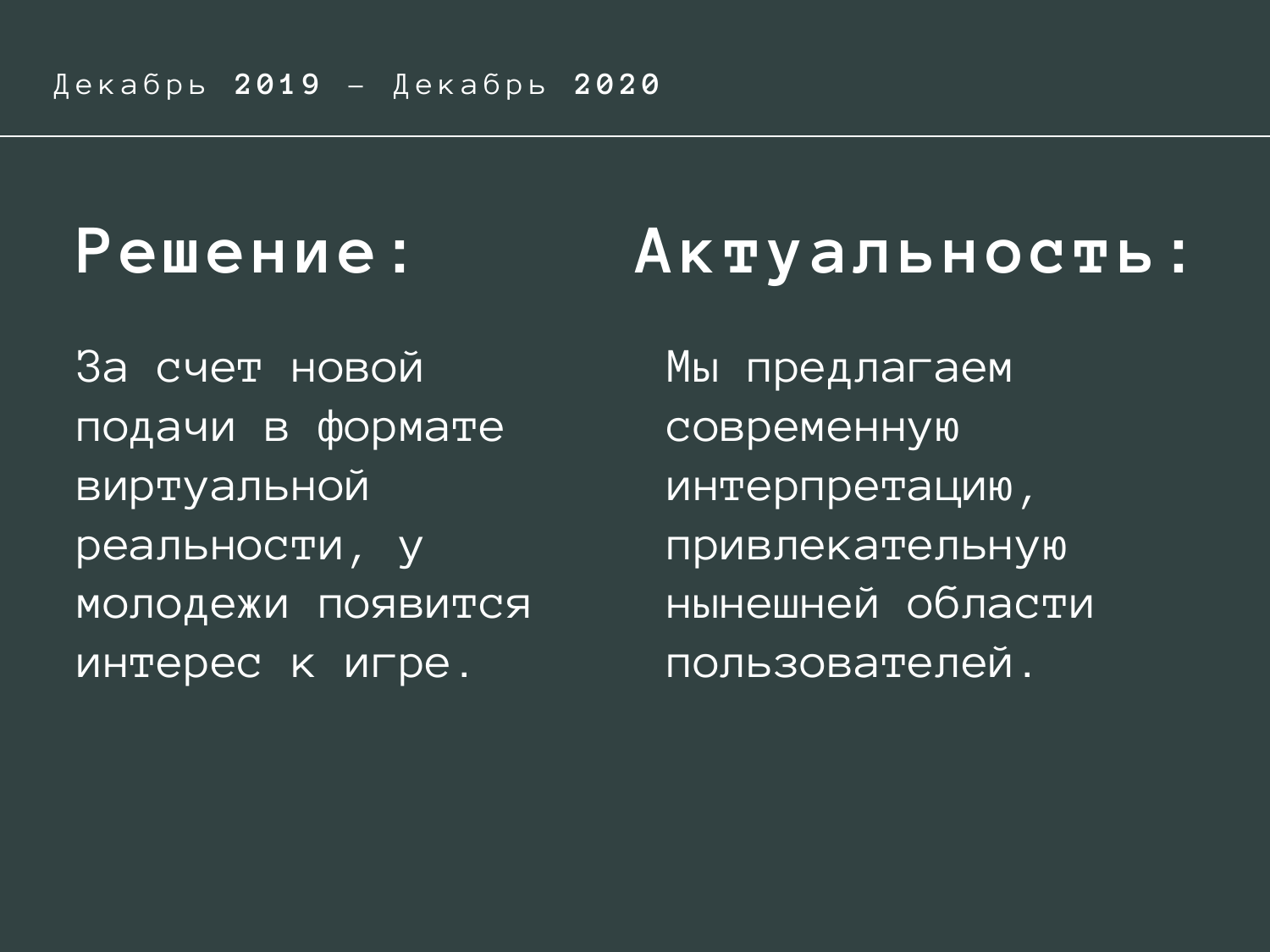

Декабрь 2019 – Декабрь 2020
Решение:
Актуальность:
За счет новой подачи в формате виртуальной реальности, у молодежи появится интерес к игре.
Мы предлагаем современную интерпретацию, привлекательную нынешней области пользователей.